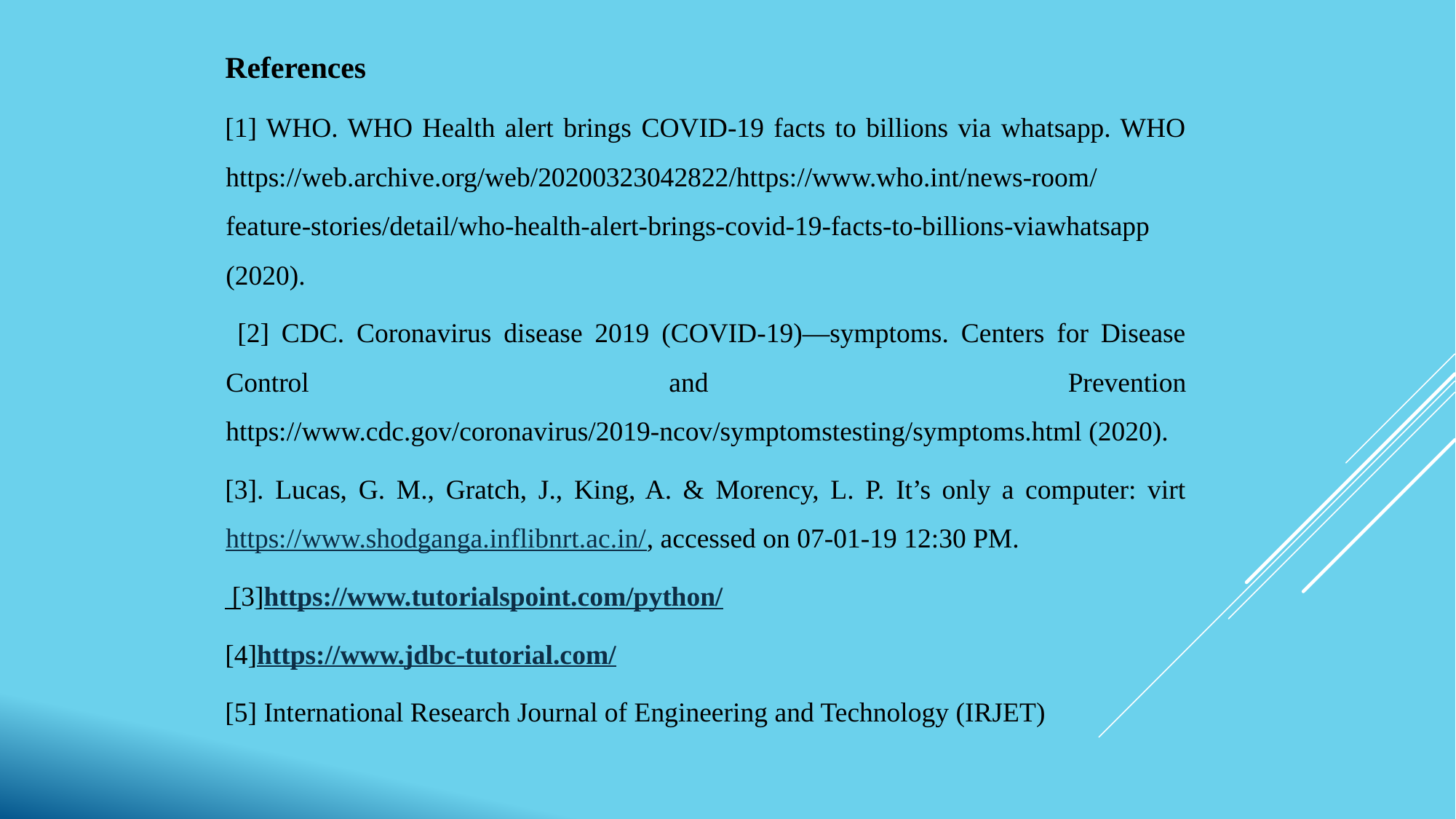

References
[1] WHO. WHO Health alert brings COVID-19 facts to billions via whatsapp. WHO https://web.archive.org/web/20200323042822/https://www.who.int/news-room/ feature-stories/detail/who-health-alert-brings-covid-19-facts-to-billions-viawhatsapp (2020).
 [2] CDC. Coronavirus disease 2019 (COVID-19)—symptoms. Centers for Disease Control and Prevention https://www.cdc.gov/coronavirus/2019-ncov/symptomstesting/symptoms.html (2020).
[3]. Lucas, G. M., Gratch, J., King, A. & Morency, L. P. It’s only a computer: virt https://www.shodganga.inflibnrt.ac.in/, accessed on 07-01-19 12:30 PM.
 [3]https://www.tutorialspoint.com/python/
[4]https://www.jdbc-tutorial.com/
[5] International Research Journal of Engineering and Technology (IRJET)